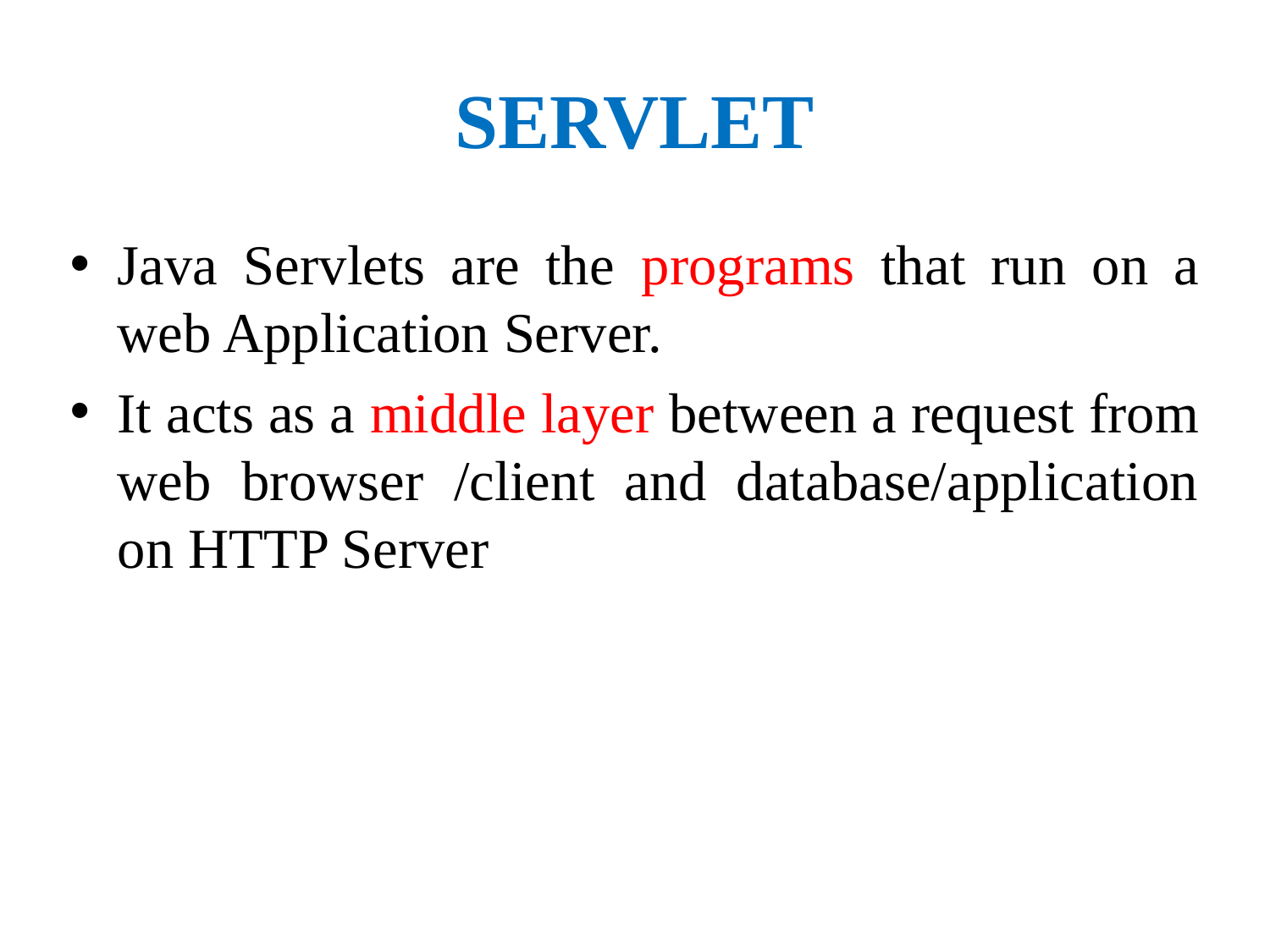

# SERVLET
Java Servlets are the programs that run on a web Application Server.
It acts as a middle layer between a request from web browser /client and database/application on HTTP Server